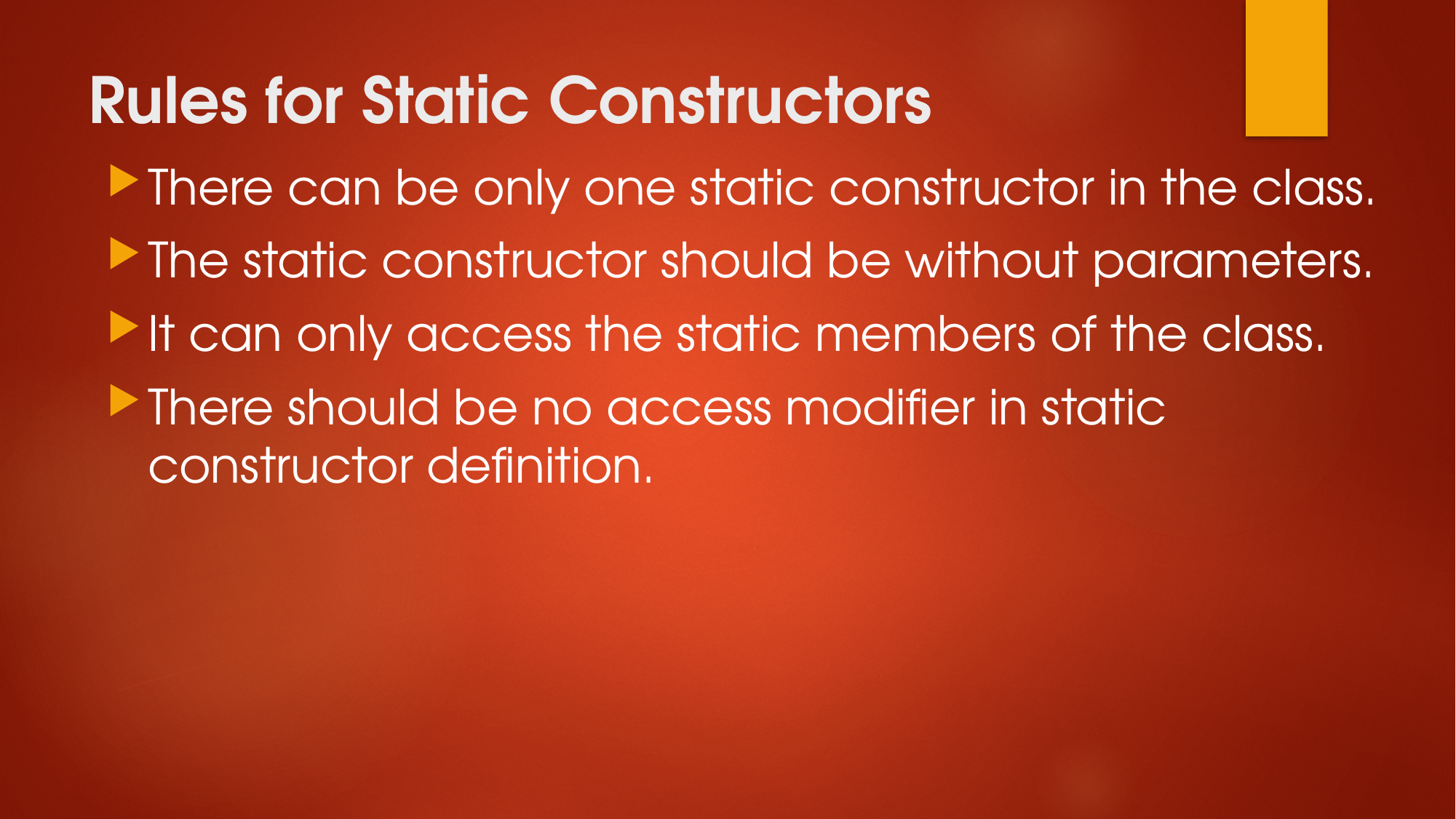

# Rules for Static Constructors
There can be only one static constructor in the class.
The static constructor should be without parameters.
It can only access the static members of the class.
There should be no access modifier in static constructor definition.